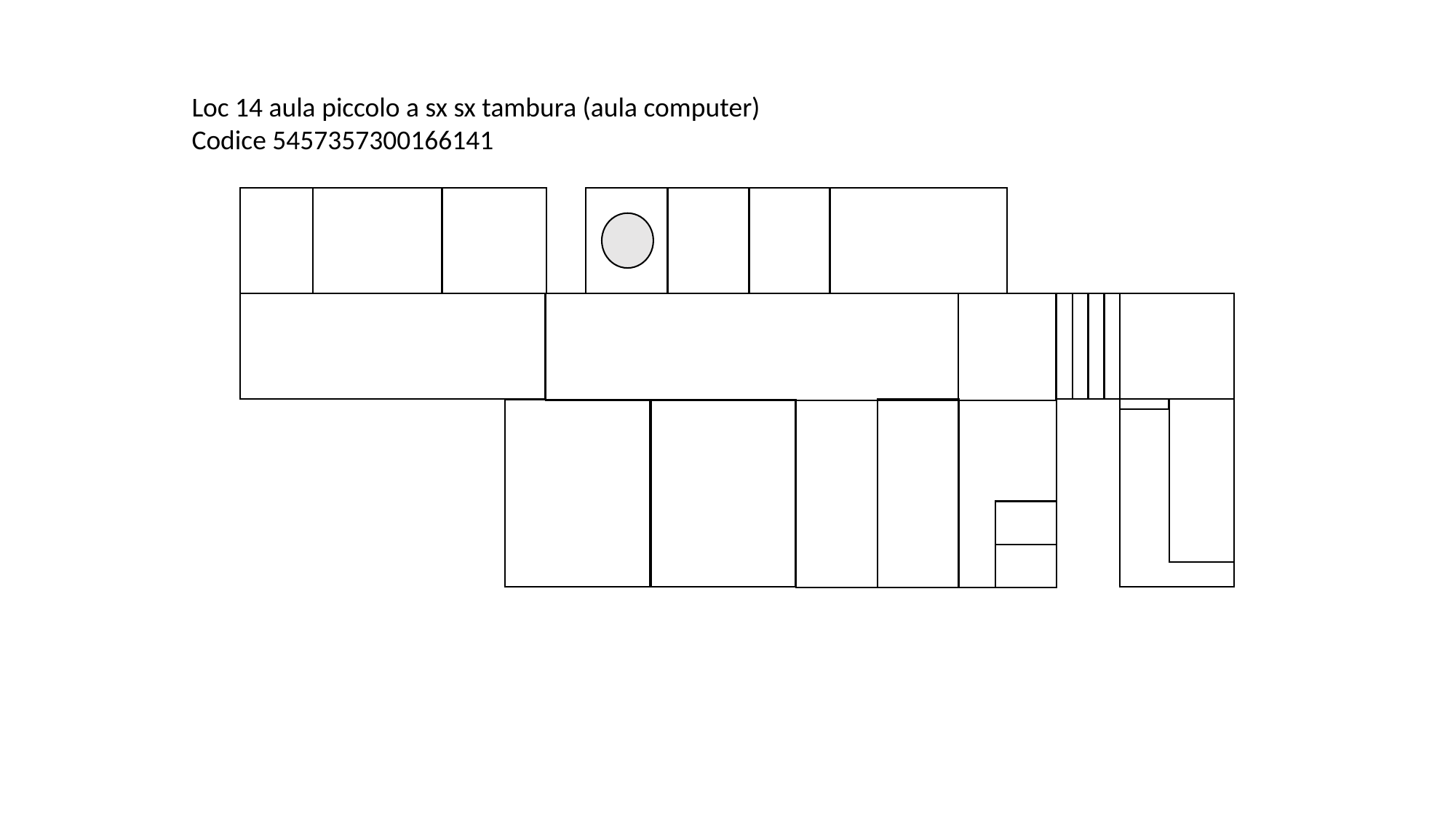

Loc 14 aula piccolo a sx sx tambura (aula computer)
Codice 5457357300166141